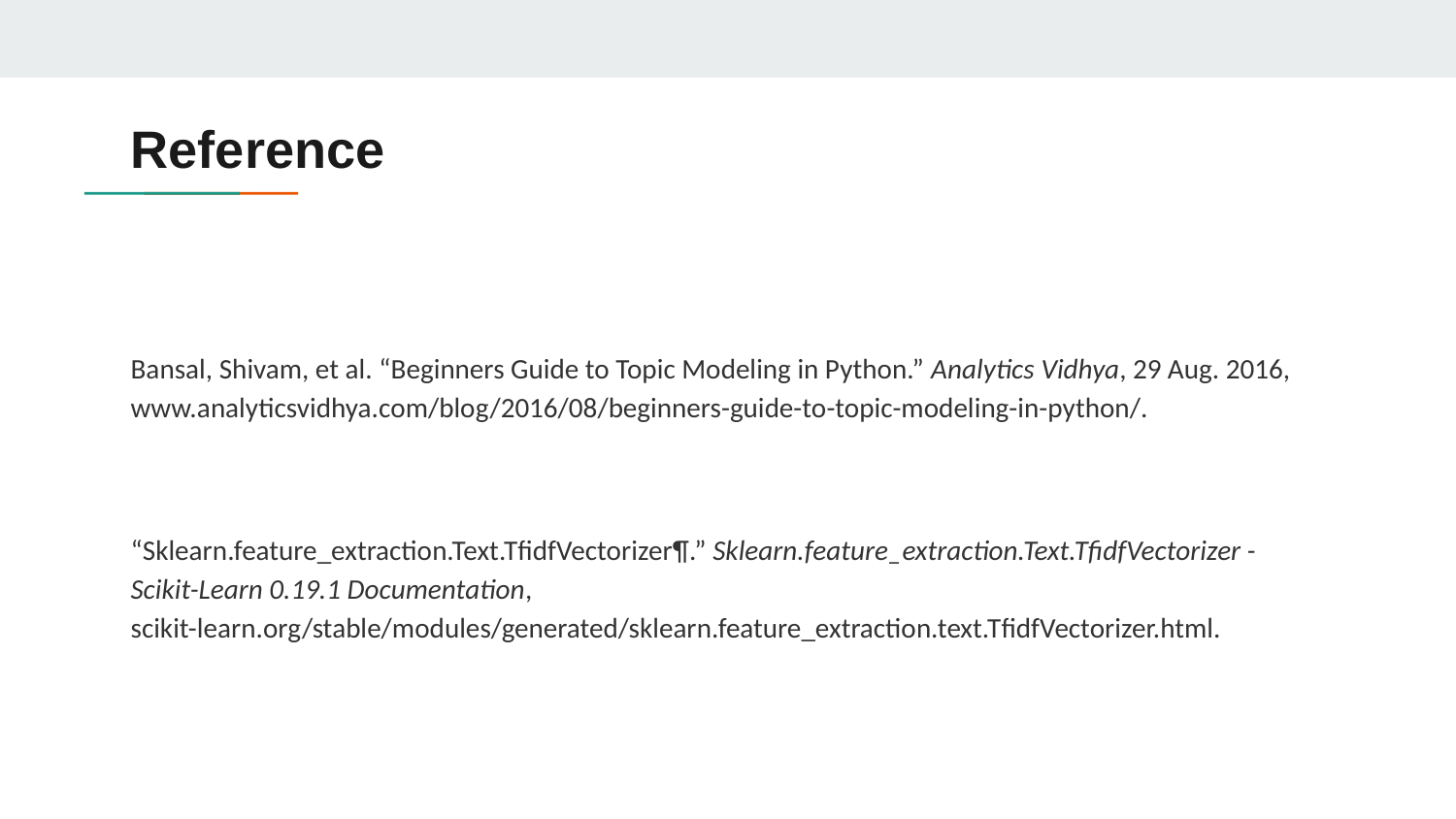

# Reference
Bansal, Shivam, et al. “Beginners Guide to Topic Modeling in Python.” Analytics Vidhya, 29 Aug. 2016, www.analyticsvidhya.com/blog/2016/08/beginners-guide-to-topic-modeling-in-python/.

“Sklearn.feature_extraction.Text.TfidfVectorizer¶.” Sklearn.feature_extraction.Text.TfidfVectorizer - Scikit-Learn 0.19.1 Documentation, scikit-learn.org/stable/modules/generated/sklearn.feature_extraction.text.TfidfVectorizer.html.